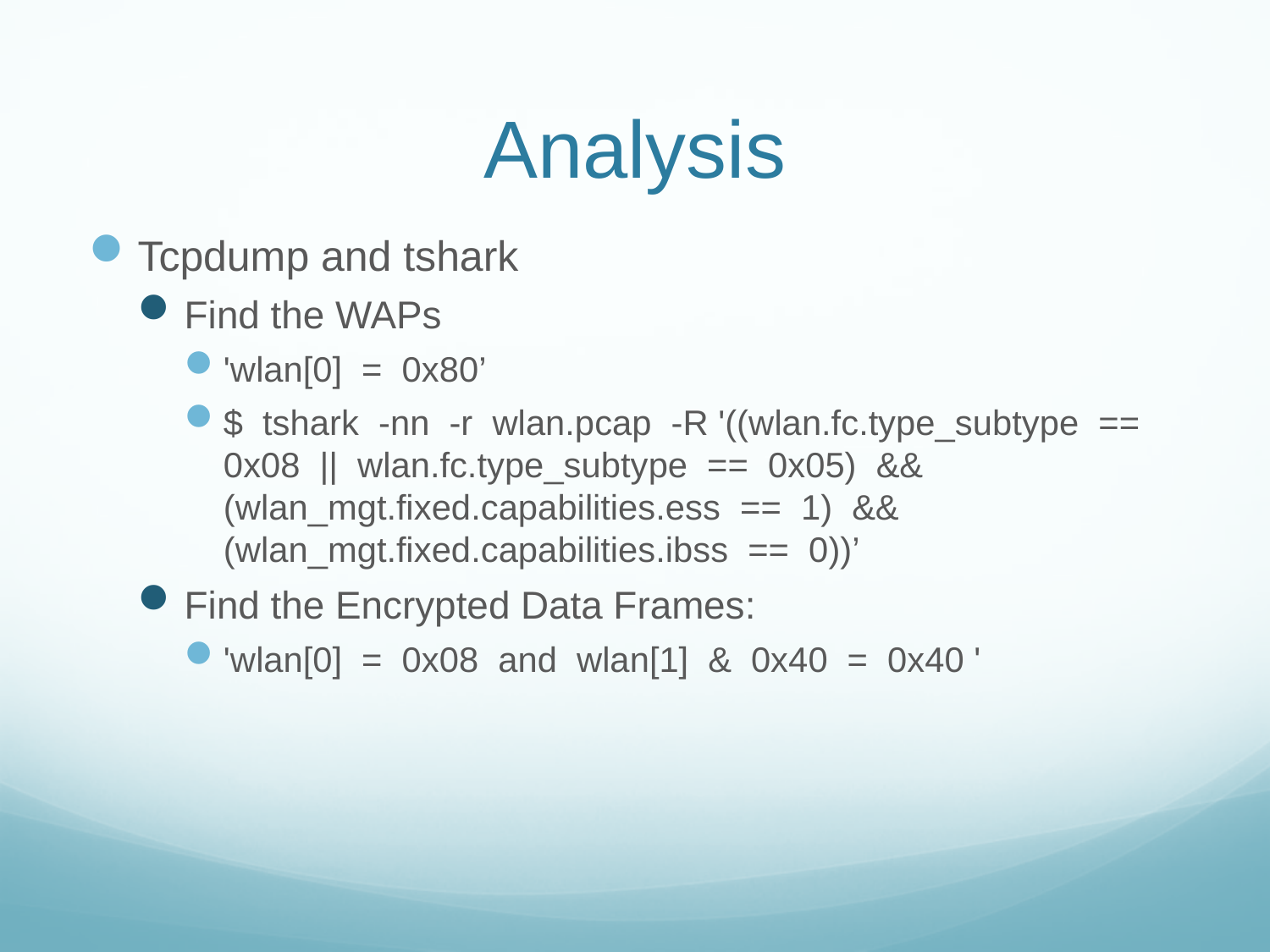

# Analysis
Tcpdump and tshark
Find the WAPs
'wlan[0]  =  0x80’
$  tshark  -nn  -r  wlan.pcap  -R '((wlan.fc.type_subtype  ==  0x08  ||  wlan.fc.type_subtype  ==  0x05)  &&  (wlan_mgt.fixed.capabilities.ess  ==  1)  &&  (wlan_mgt.fixed.capabilities.ibss  ==  0))’
Find the Encrypted Data Frames:
'wlan[0]  =  0x08  and  wlan[1]  &  0x40  =  0x40 '